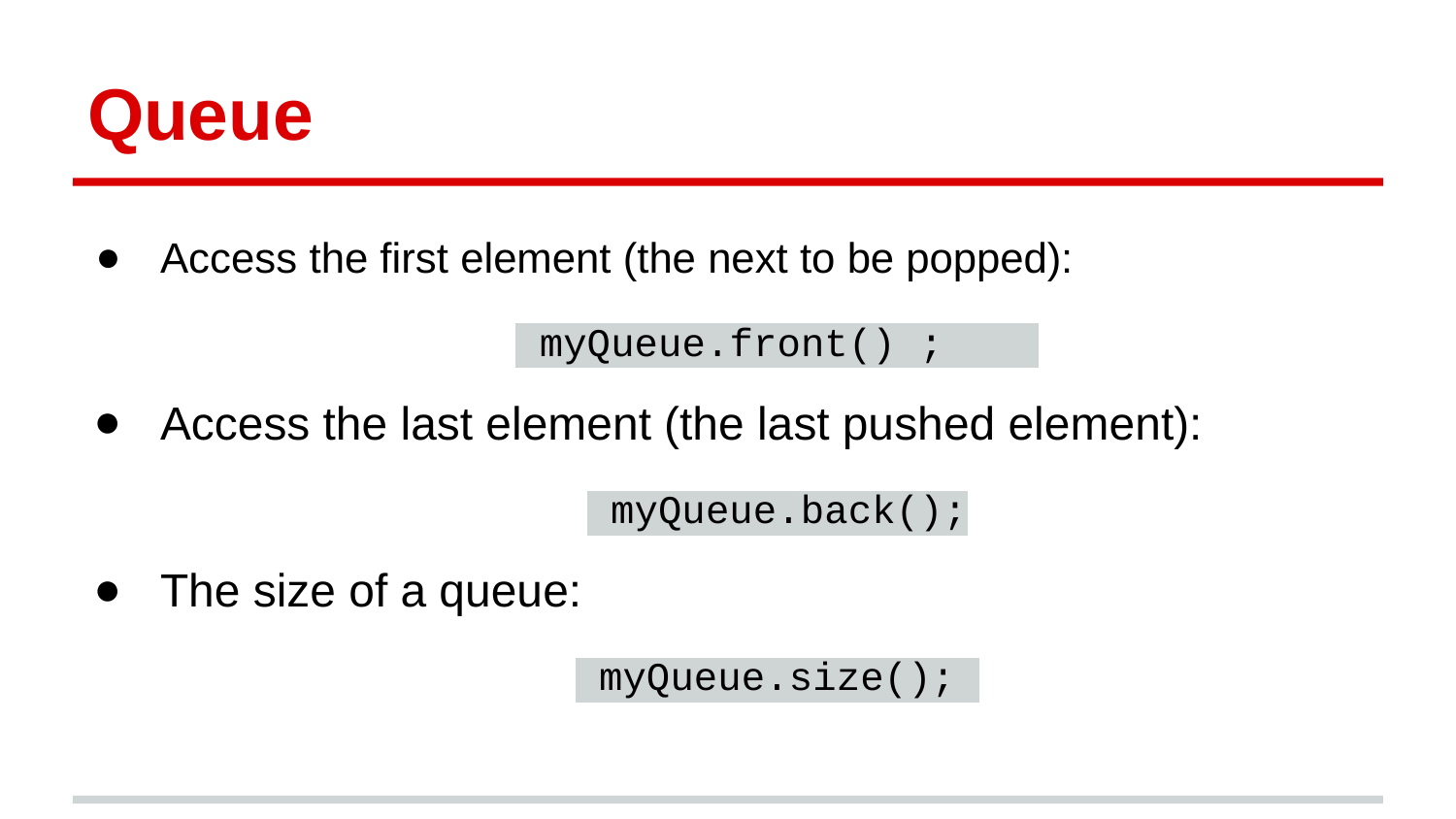

Queue
Access the first element (the next to be popped):
   myQueue.front() ;
Access the last element (the last pushed element):
   myQueue.back();
The size of a queue:
   myQueue.size();